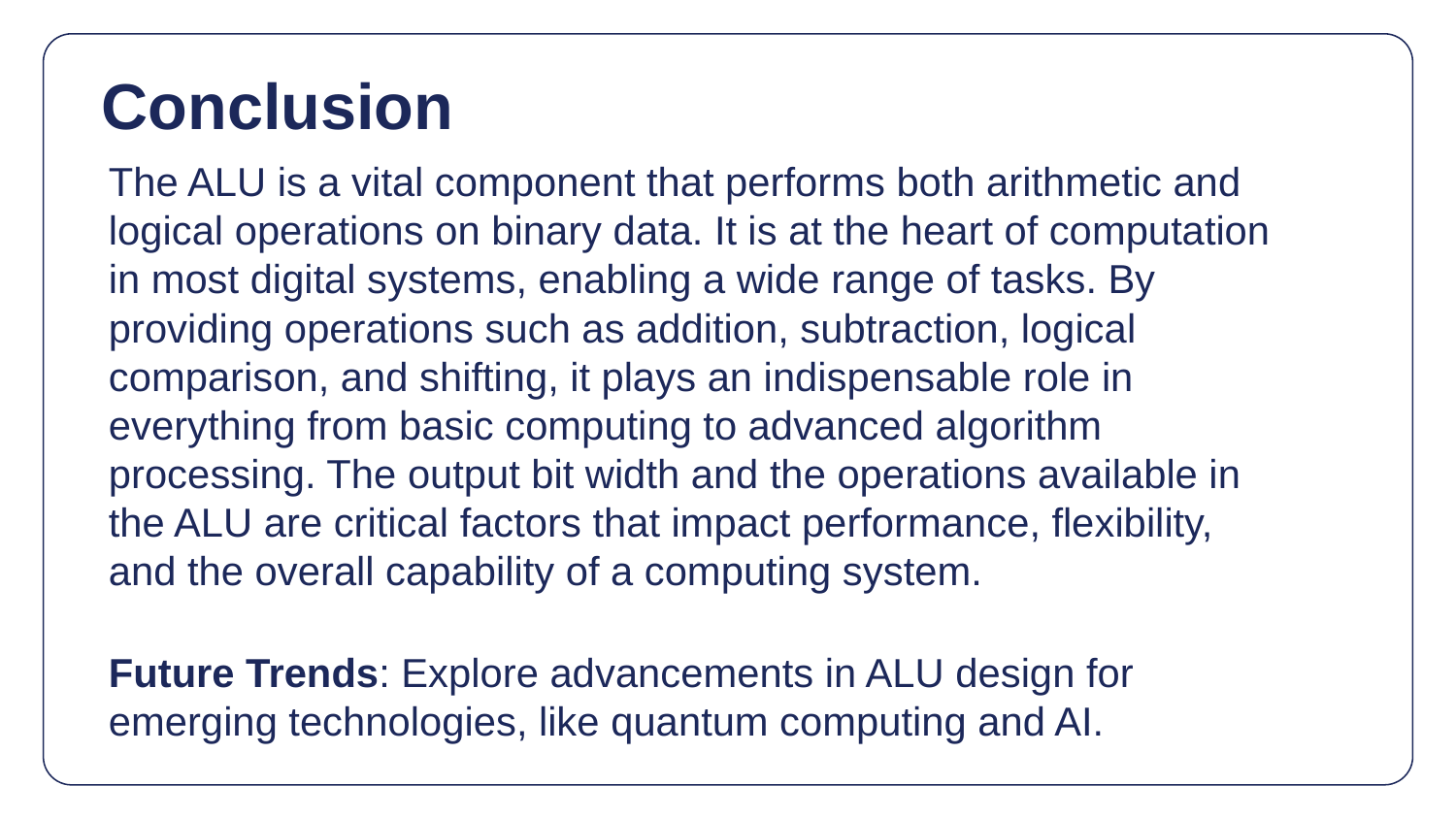

# Conclusion
The ALU is a vital component that performs both arithmetic and logical operations on binary data. It is at the heart of computation in most digital systems, enabling a wide range of tasks. By providing operations such as addition, subtraction, logical comparison, and shifting, it plays an indispensable role in everything from basic computing to advanced algorithm processing. The output bit width and the operations available in the ALU are critical factors that impact performance, flexibility, and the overall capability of a computing system.

Future Trends: Explore advancements in ALU design for emerging technologies, like quantum computing and AI.